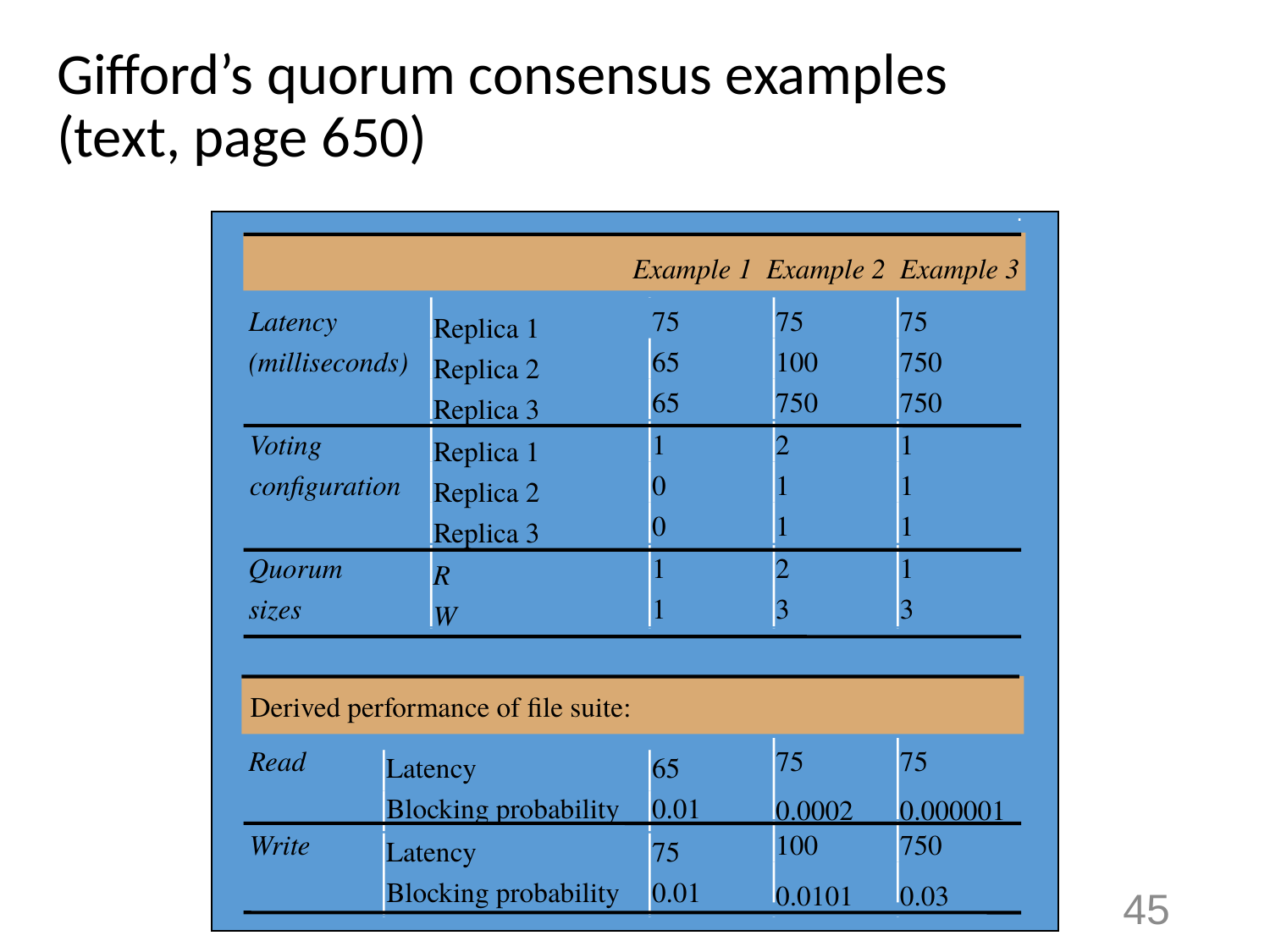

# Gifford’s quorum consensus examples (text, page 650)

Example 1
Example 2
Example 3

Latency

75
75
75
Replica 1

(milliseconds)
65
100
750
Replica 2

65
750
750
Replica 3

Voting

1
2
1
Replica 1

configuration
0
1
1
Replica 2

0
1
1
Replica 3

Quorum
1
2
1
R

sizes
1
3
3
W

Derived performance of file suite:

Read
75
75

Latency

65

Blocking probability

0.01
0.0002
0.000001

Write
100
750

Latency
75

Blocking probability
0.01
0.0101
0.03

45